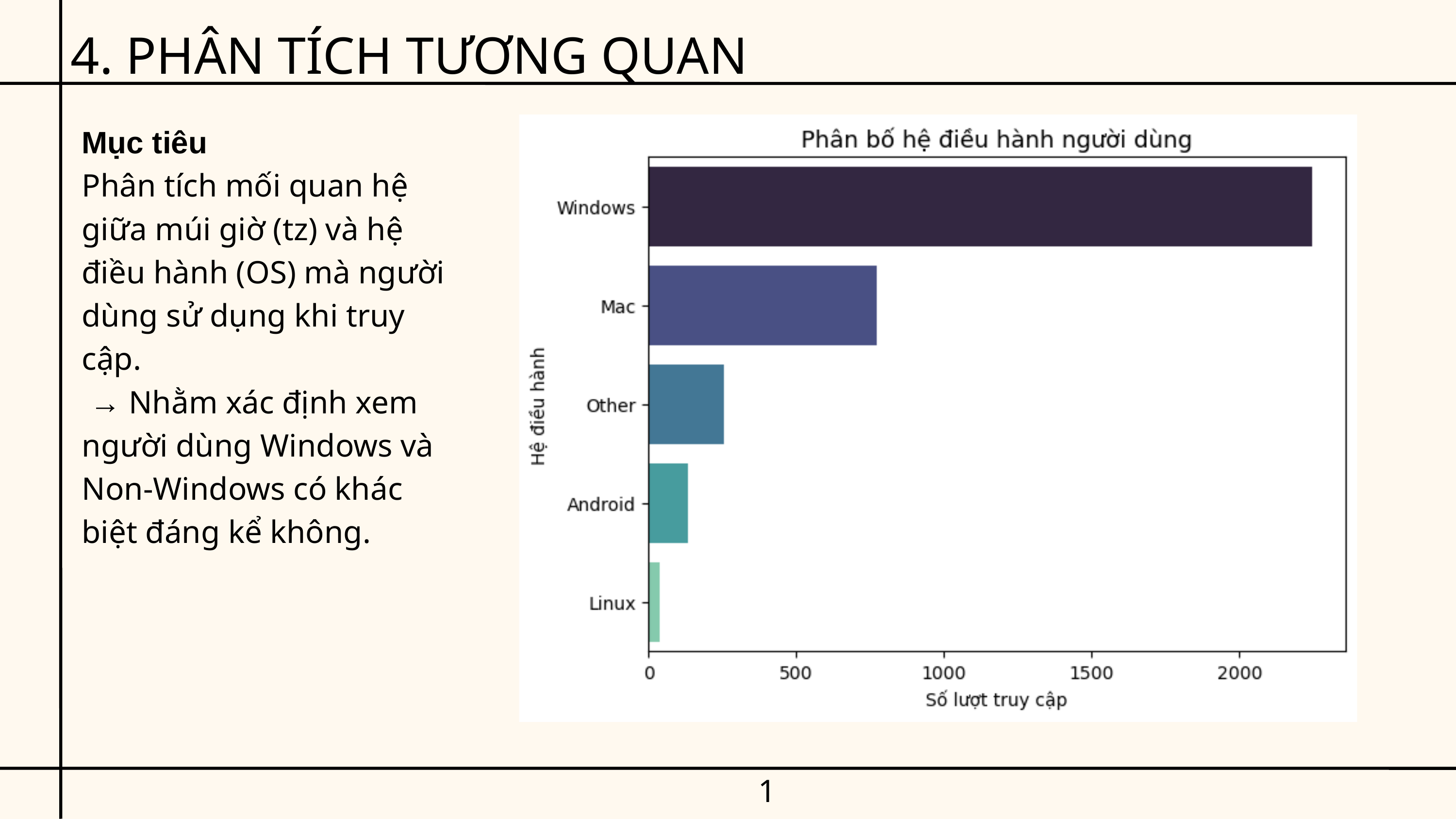

4. PHÂN TÍCH TƯƠNG QUAN

Mục tiêu
Phân tích mối quan hệ giữa múi giờ (tz) và hệ điều hành (OS) mà người dùng sử dụng khi truy cập.
 → Nhằm xác định xem người dùng Windows và Non-Windows có khác biệt đáng kể không.

14